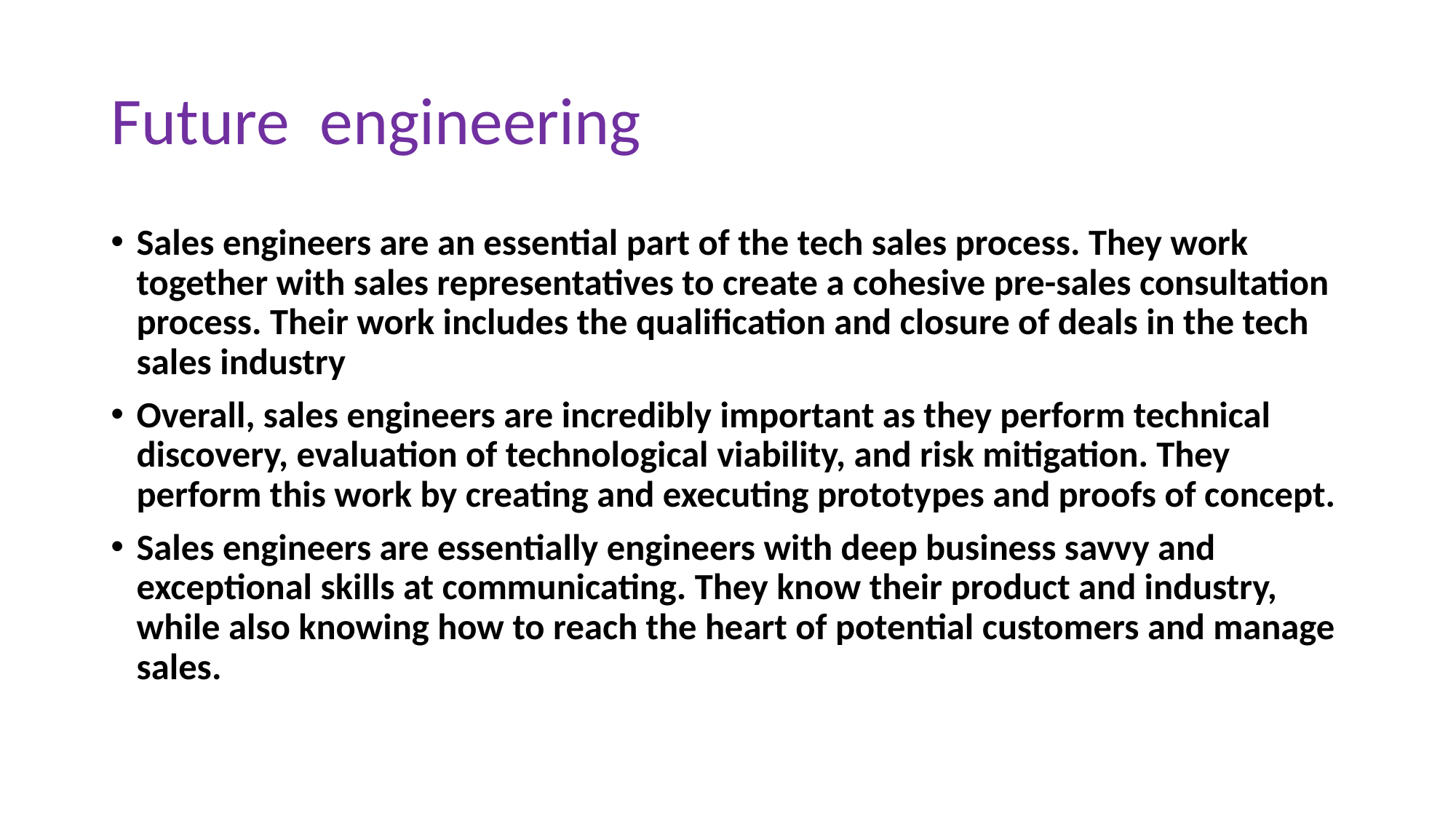

# Future  engineering
Sales engineers are an essential part of the tech sales process. They work together with sales representatives to create a cohesive pre-sales consultation process. Their work includes the qualification and closure of deals in the tech sales industry
Overall, sales engineers are incredibly important as they perform technical discovery, evaluation of technological viability, and risk mitigation. They perform this work by creating and executing prototypes and proofs of concept.
Sales engineers are essentially engineers with deep business savvy and exceptional skills at communicating. They know their product and industry, while also knowing how to reach the heart of potential customers and manage sales.